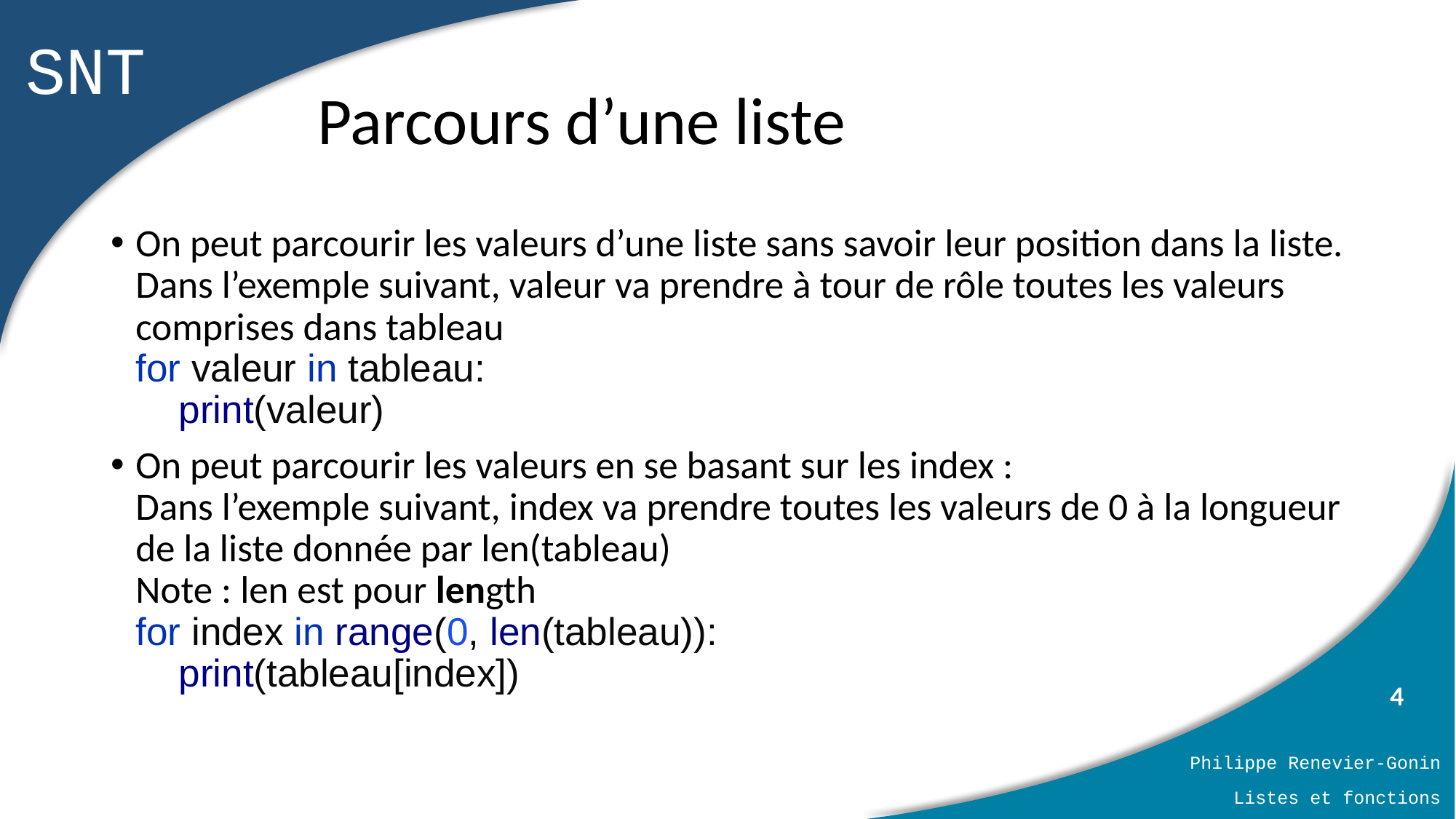

# Parcours d’une liste
On peut parcourir les valeurs d’une liste sans savoir leur position dans la liste.
Dans l’exemple suivant, valeur va prendre à tour de rôle toutes les valeurs comprises dans tableau
for valeur in tableau:
    print(valeur)
On peut parcourir les valeurs en se basant sur les index :
Dans l’exemple suivant, index va prendre toutes les valeurs de 0 à la longueur de la liste donnée par len(tableau)
Note : len est pour length
for index in range(0, len(tableau)):
    print(tableau[index])